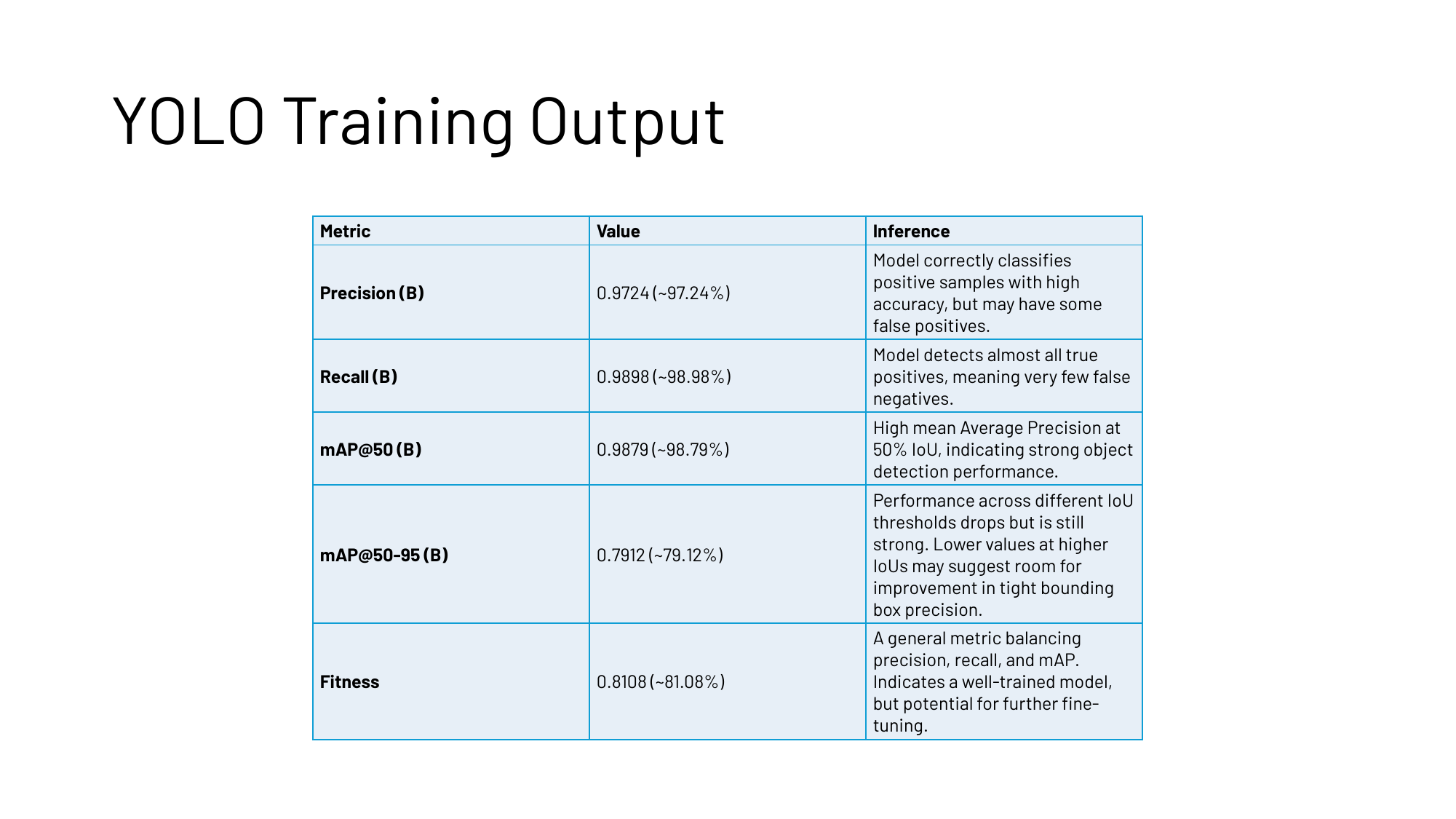

# YOLO Training Output
| Metric | Value | Inference |
| --- | --- | --- |
| Precision (B) | 0.9724 (~97.24%) | Model correctly classifies positive samples with high accuracy, but may have some false positives. |
| Recall (B) | 0.9898 (~98.98%) | Model detects almost all true positives, meaning very few false negatives. |
| mAP@50 (B) | 0.9879 (~98.79%) | High mean Average Precision at 50% IoU, indicating strong object detection performance. |
| mAP@50-95 (B) | 0.7912 (~79.12%) | Performance across different IoU thresholds drops but is still strong. Lower values at higher IoUs may suggest room for improvement in tight bounding box precision. |
| Fitness | 0.8108 (~81.08%) | A general metric balancing precision, recall, and mAP. Indicates a well-trained model, but potential for further fine-tuning. |